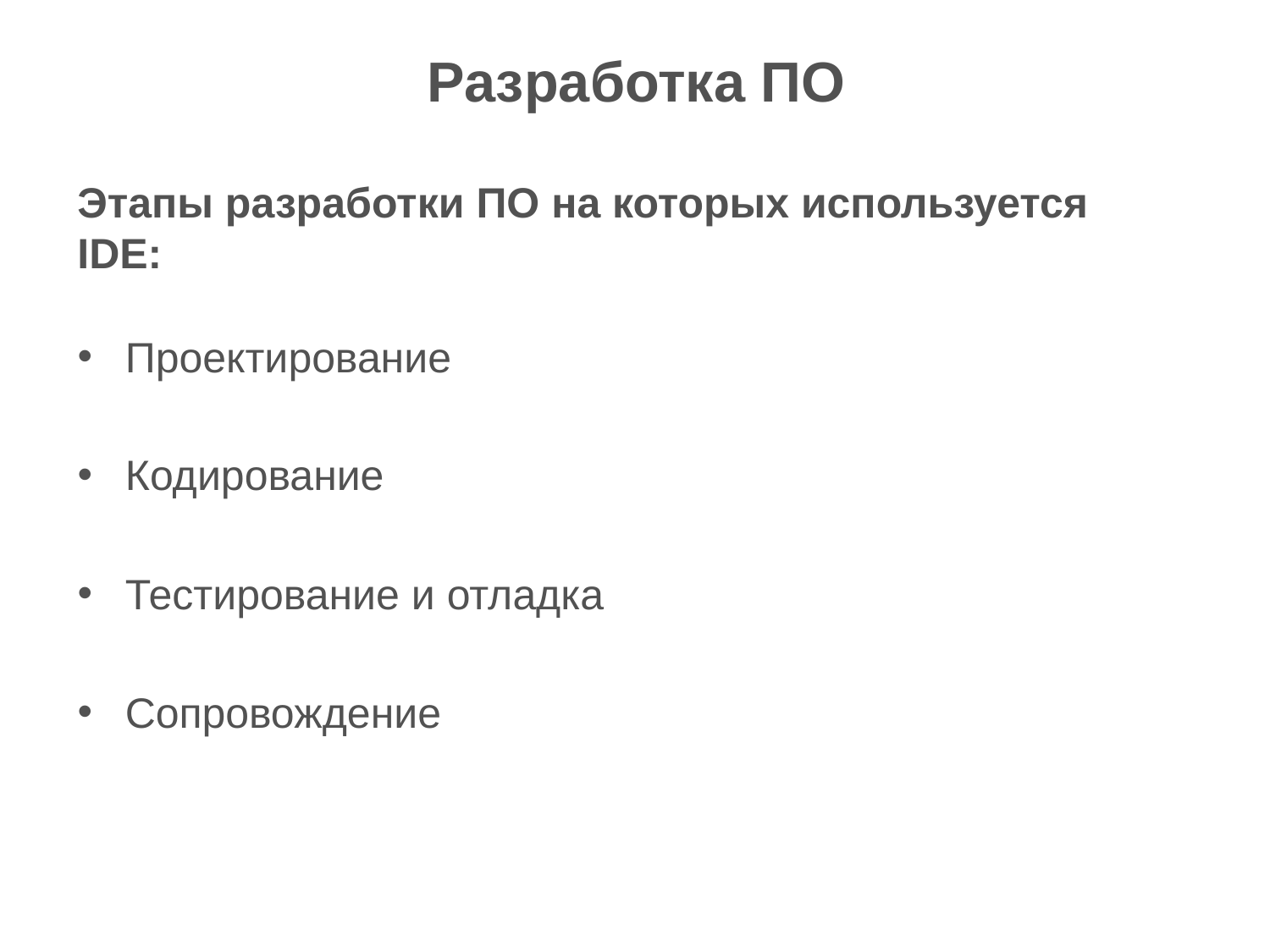

# Разработка ПО
Этапы разработки ПО на которых используется IDE:
Проектирование

Кодирование

Тестирование и отладка

Сопровождение